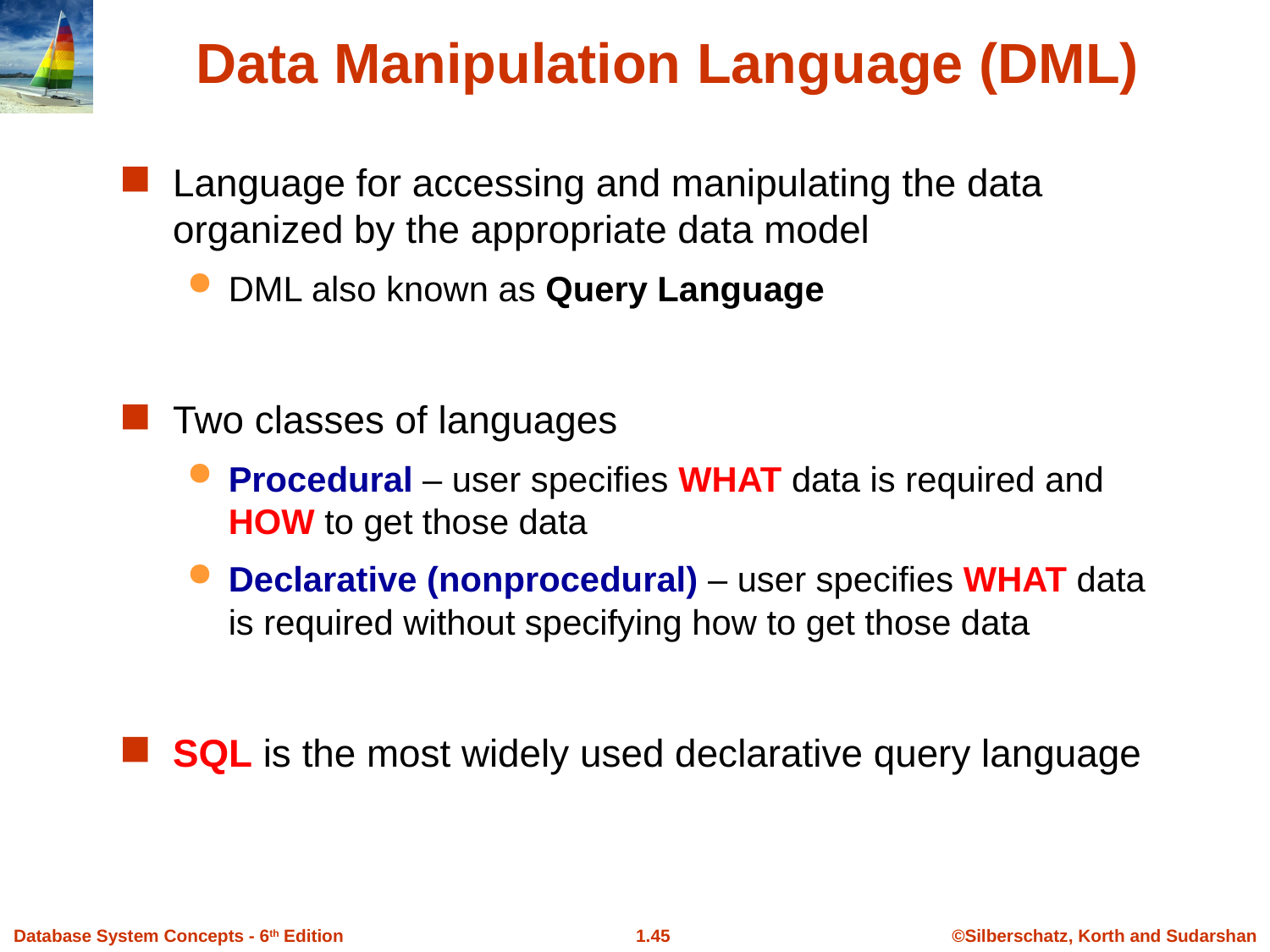

Data Manipulation Language (DML)
Language for accessing and manipulating the data organized by the appropriate data model
DML also known as Query Language

Two classes of languages
Procedural – user specifies WHAT data is required and HOW to get those data
Declarative (nonprocedural) – user specifies WHAT data is required without specifying how to get those data

SQL is the most widely used declarative query language